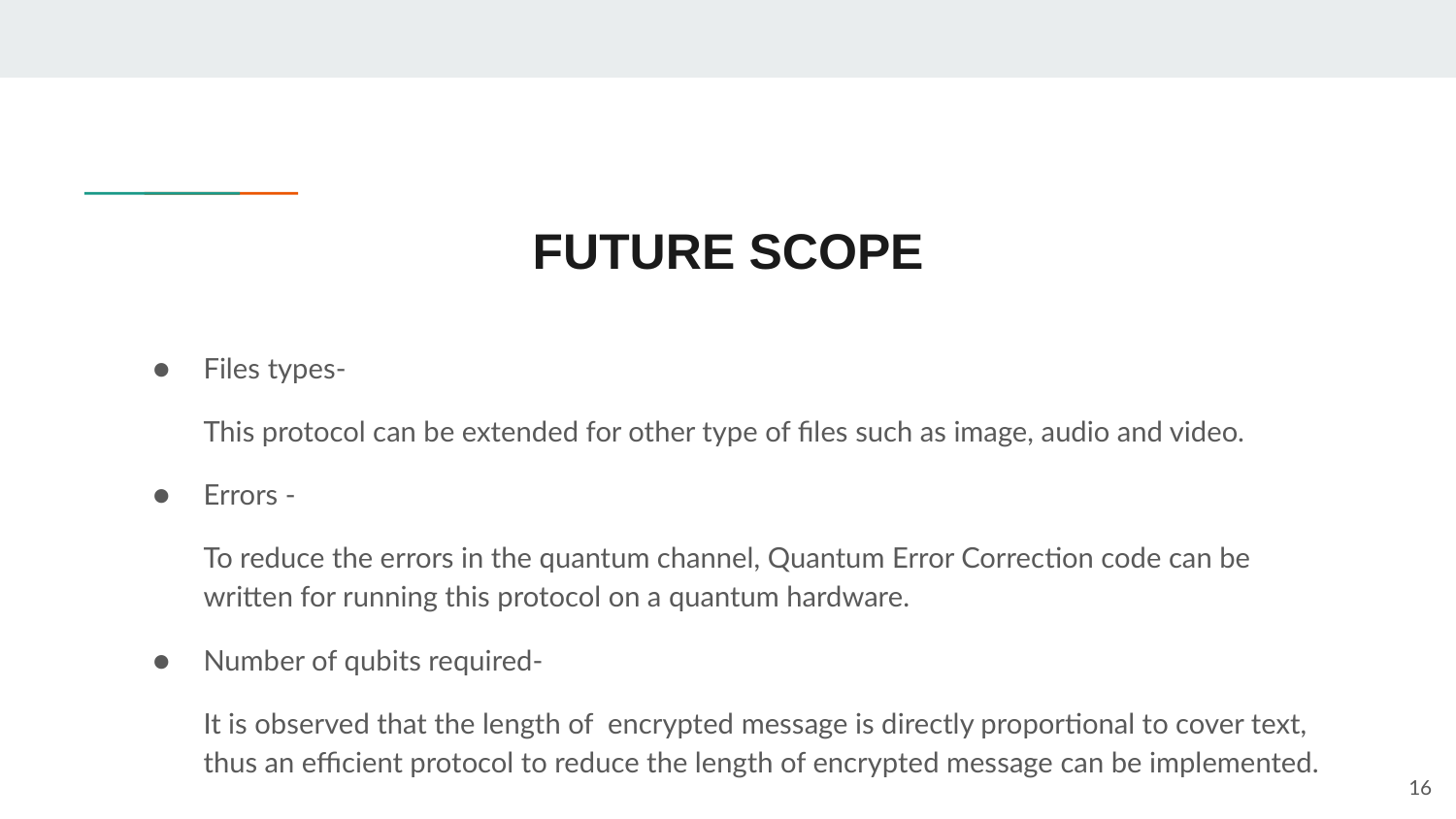

# FUTURE SCOPE
Files types-
This protocol can be extended for other type of files such as image, audio and video.
Errors -
To reduce the errors in the quantum channel, Quantum Error Correction code can be written for running this protocol on a quantum hardware.
Number of qubits required-
It is observed that the length of  encrypted message is directly proportional to cover text, thus an efficient protocol to reduce the length of encrypted message can be implemented.
16